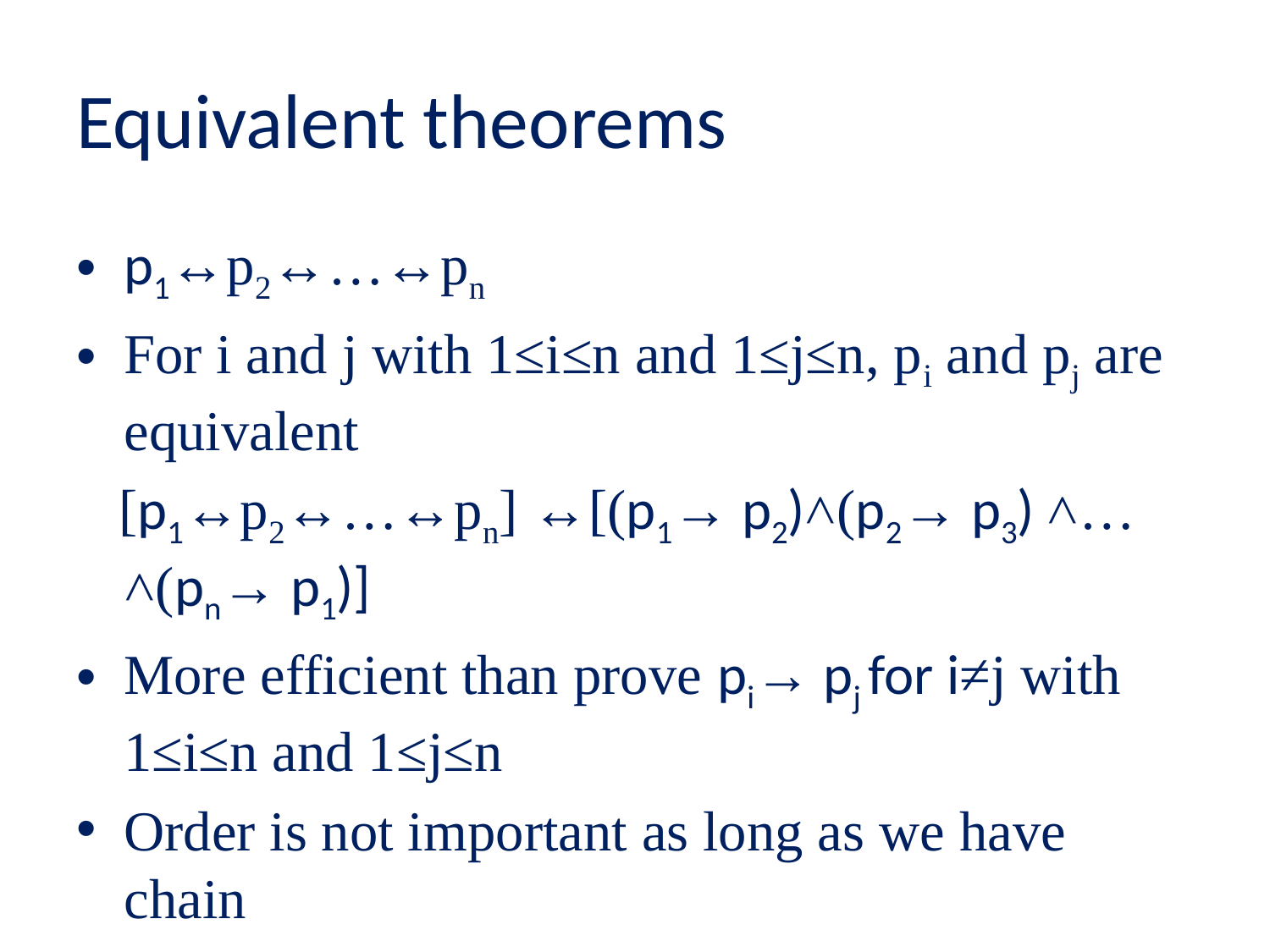

# Equivalent theorems
p1↔p2↔…↔pn
For i and j with 1≤i≤n and 1≤j≤n, pi and pj are equivalent
   [p1↔p2↔…↔pn] ↔[(p1→ p2)˄(p2→ p3) ˄…˄(pn→ p1)]
More efficient than prove pi→ pj for i≠j with 1≤i≤n and 1≤j≤n
Order is not important as long as we have chain
26